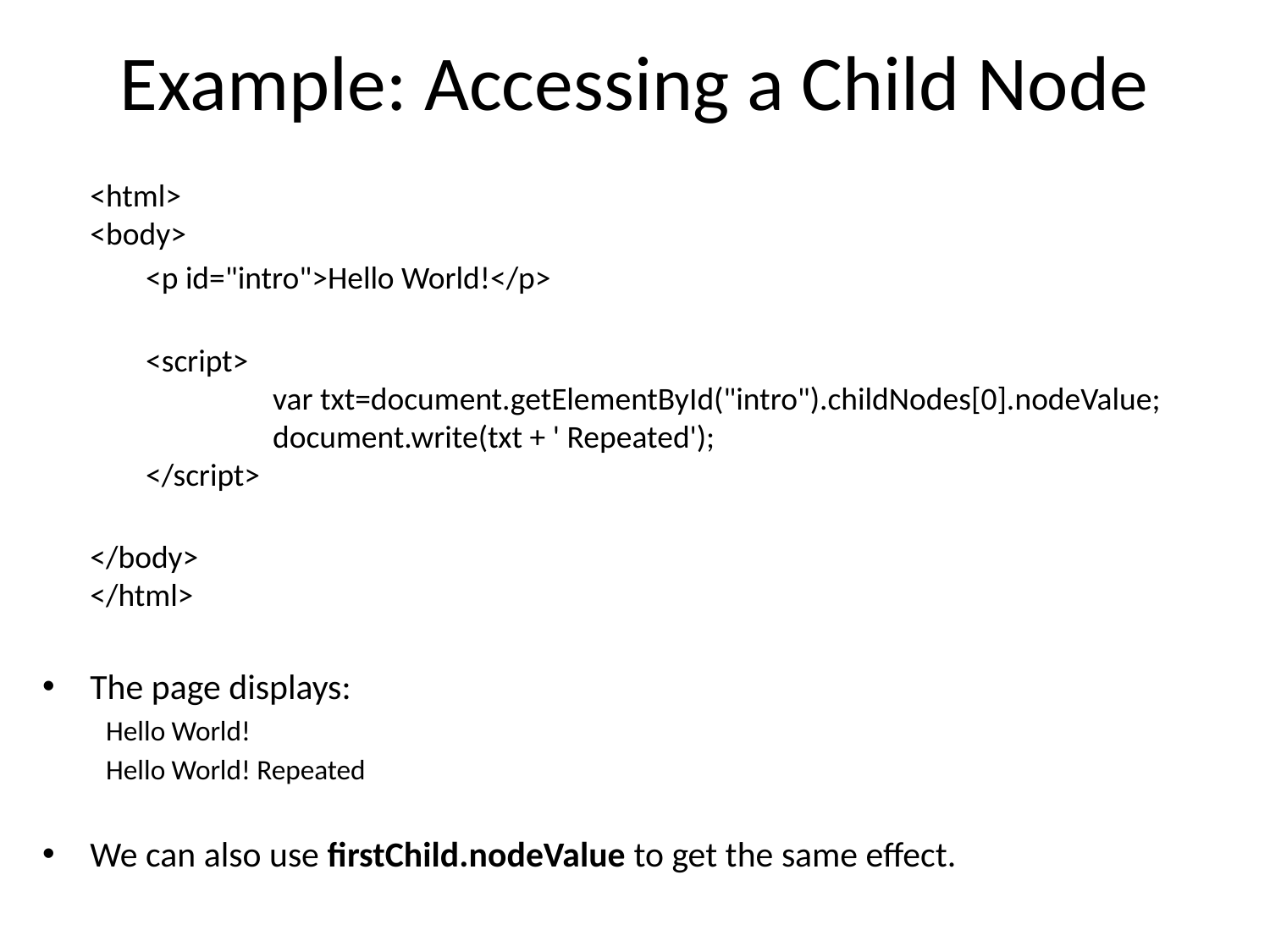

# Example: Accessing a Child Node
	<html>
<body>
	<p id="intro">Hello World!</p>
<script>
	var txt=document.getElementById("intro").childNodes[0].nodeValue;
	document.write(txt + ' Repeated');
</script>
</body>
</html>

The page displays:
Hello World!
Hello World! Repeated

We can also use firstChild.nodeValue to get the same effect.